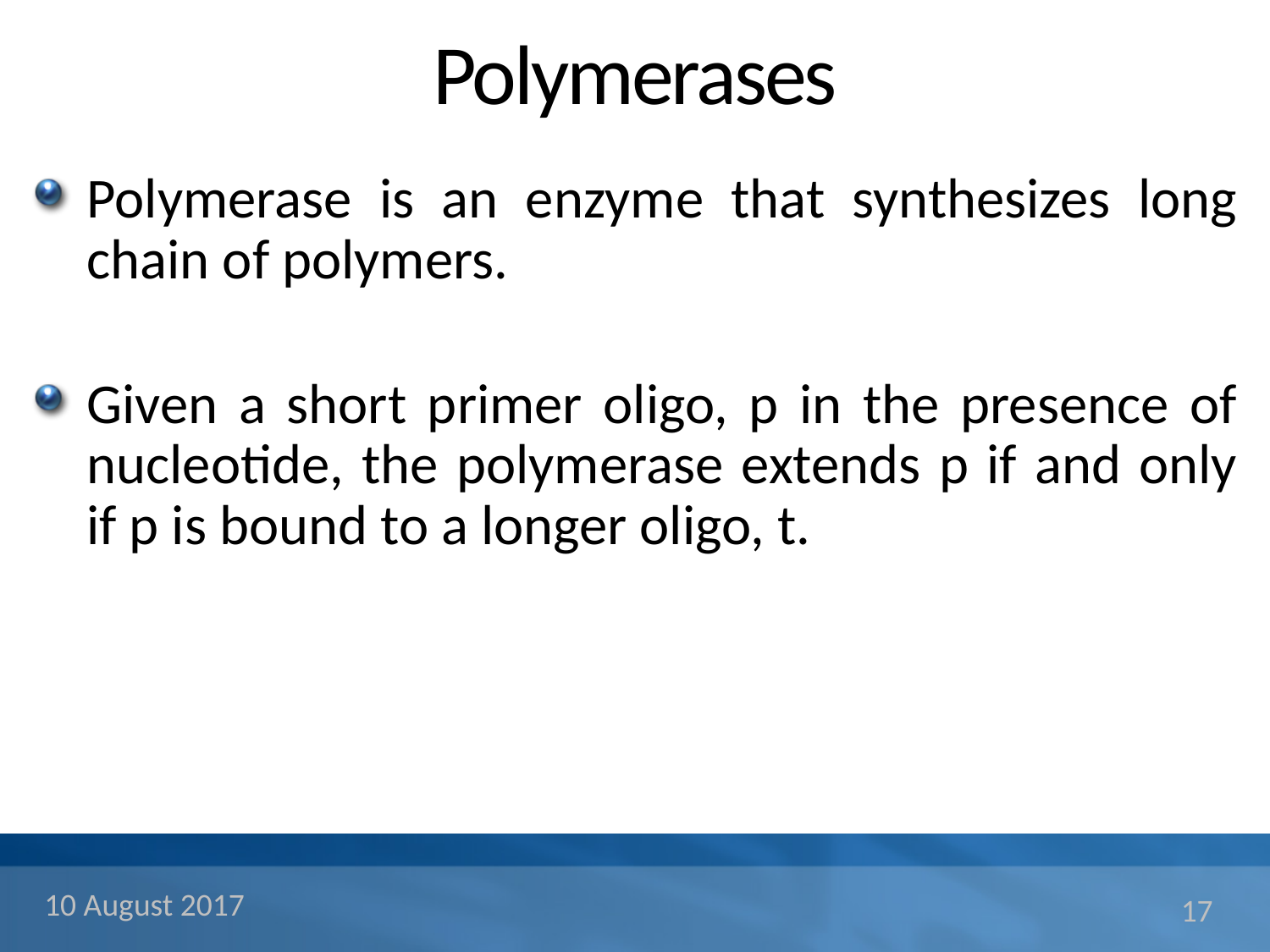

# Polymerases
Polymerase is an enzyme that synthesizes long chain of polymers.

Given a short primer oligo, p in the presence of nucleotide, the polymerase extends p if and only if p is bound to a longer oligo, t.